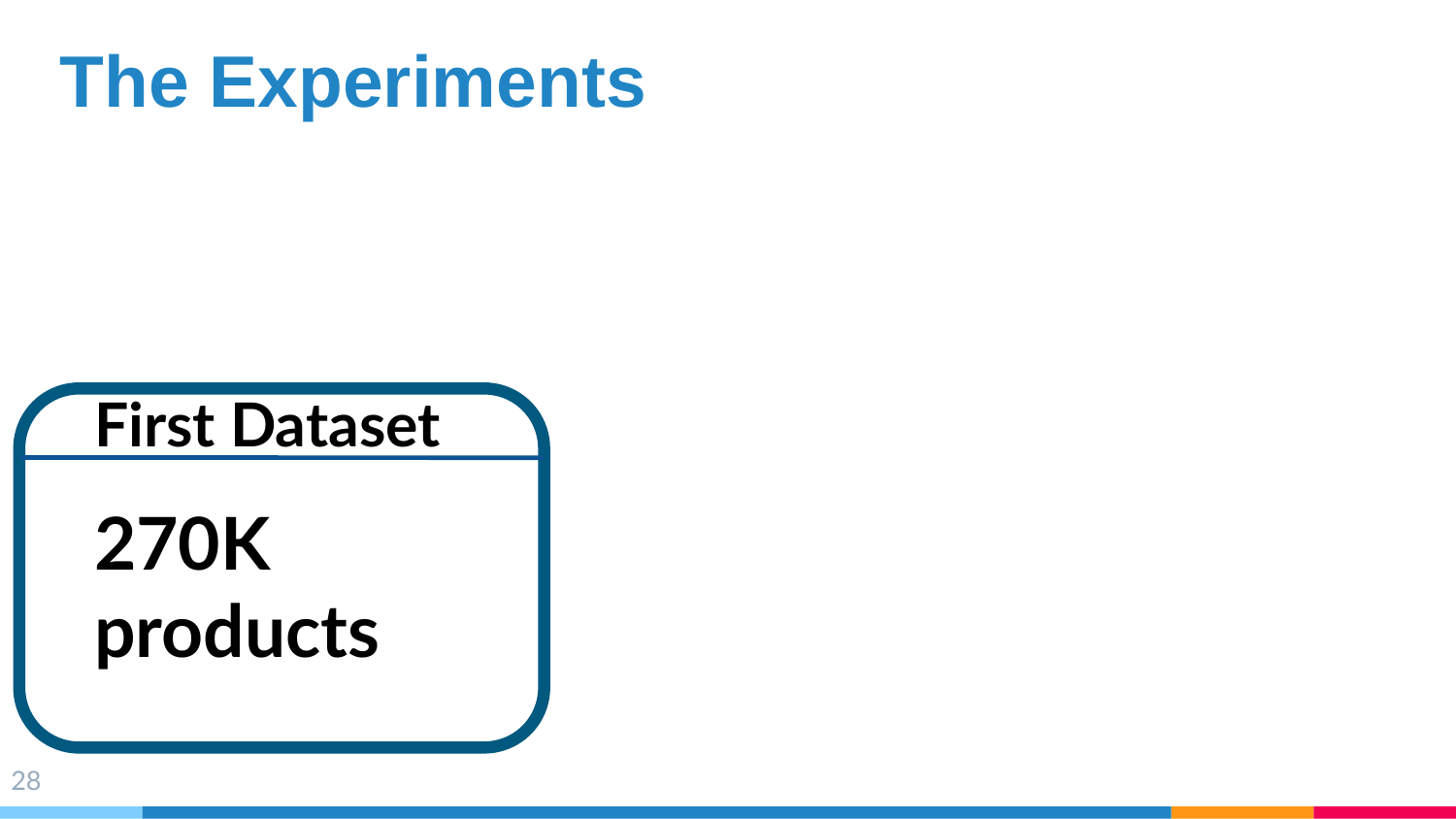

# The Experiments
First Dataset

270K products
28